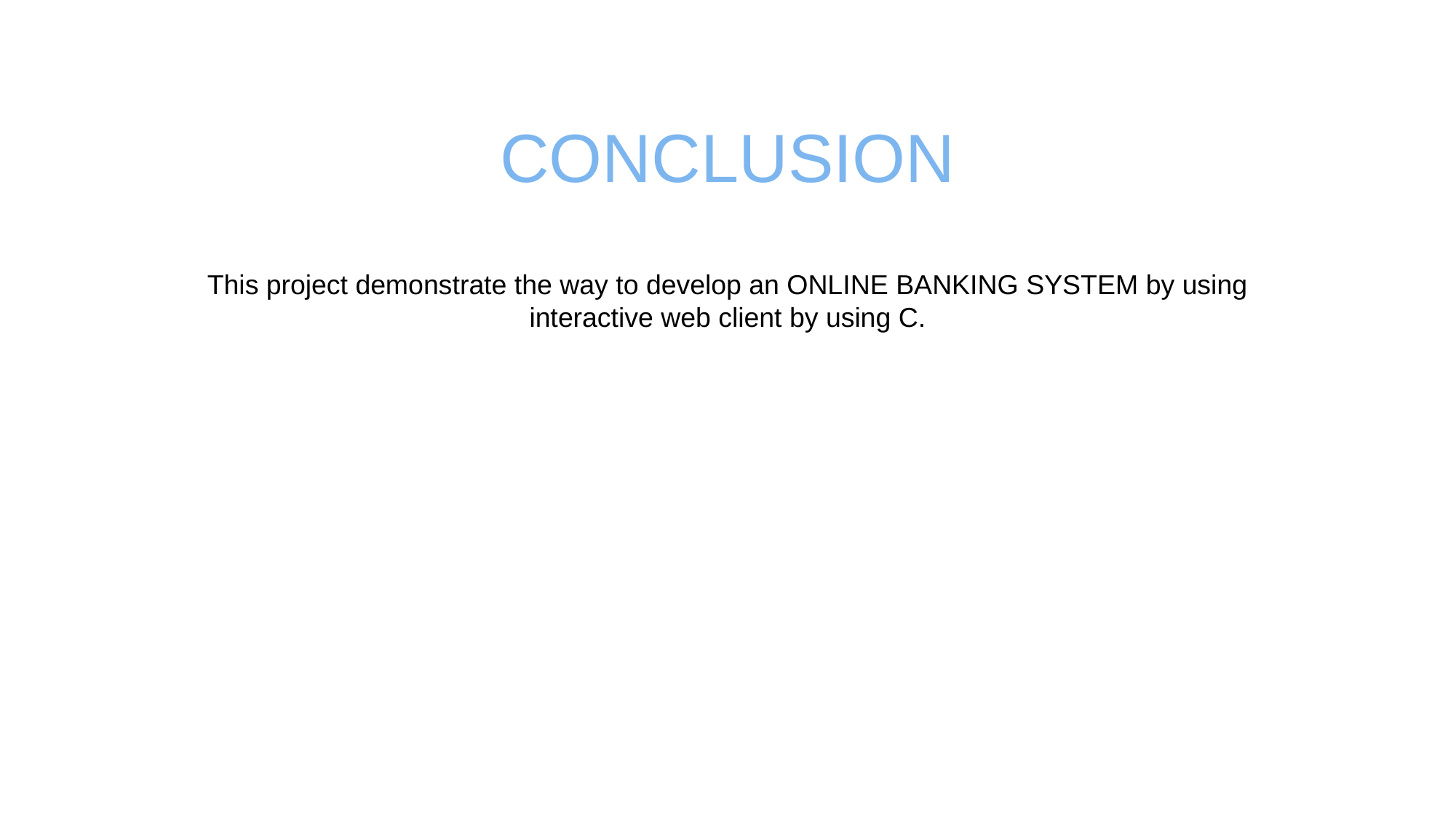

# CONCLUSION

This project demonstrate the way to develop an ONLINE BANKING SYSTEM by using interactive web client by using C.